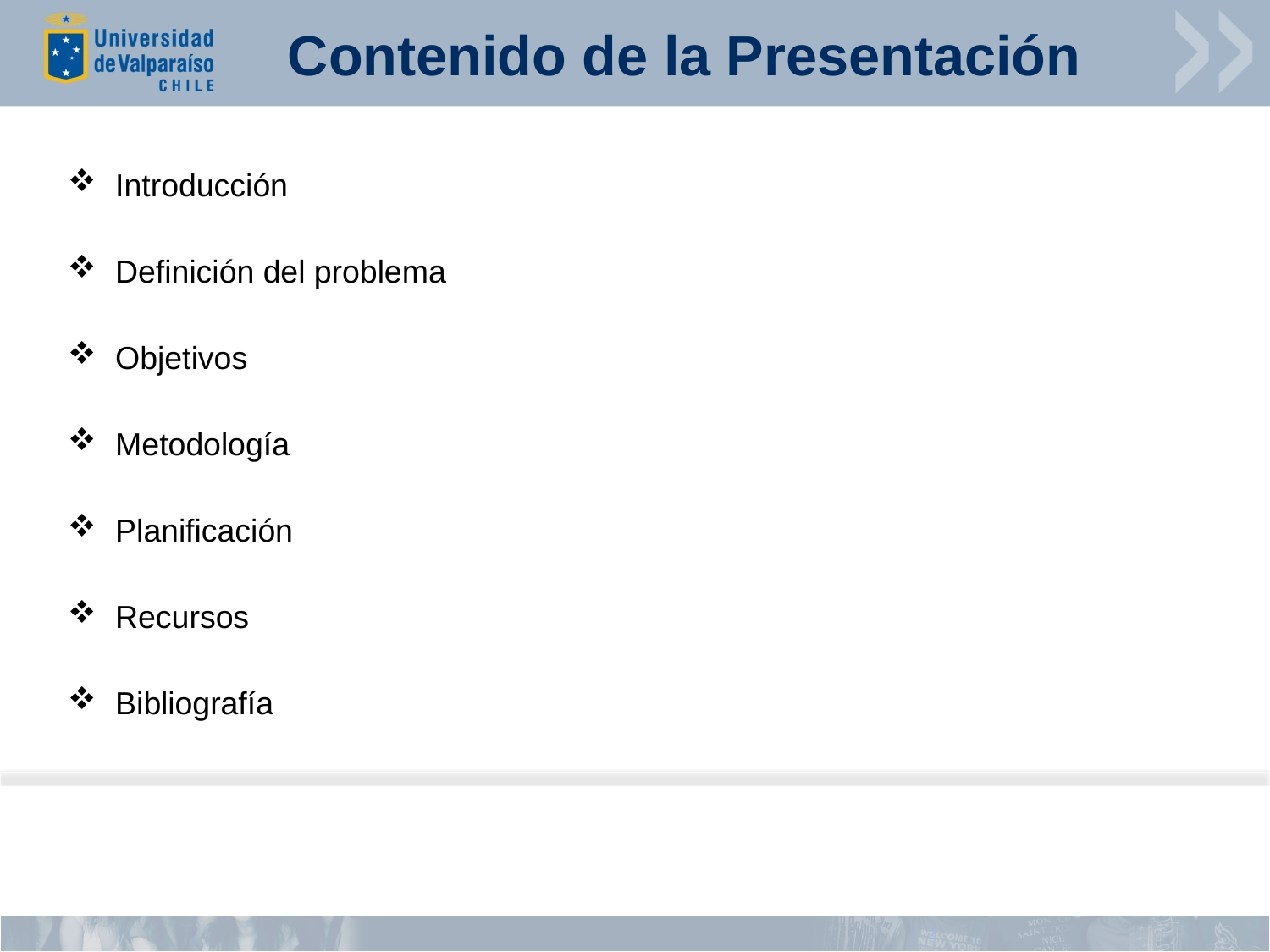

# Contenido de la Presentación
Introducción
Definición del problema
Objetivos
Metodología
Planificación
Recursos
Bibliografía

2